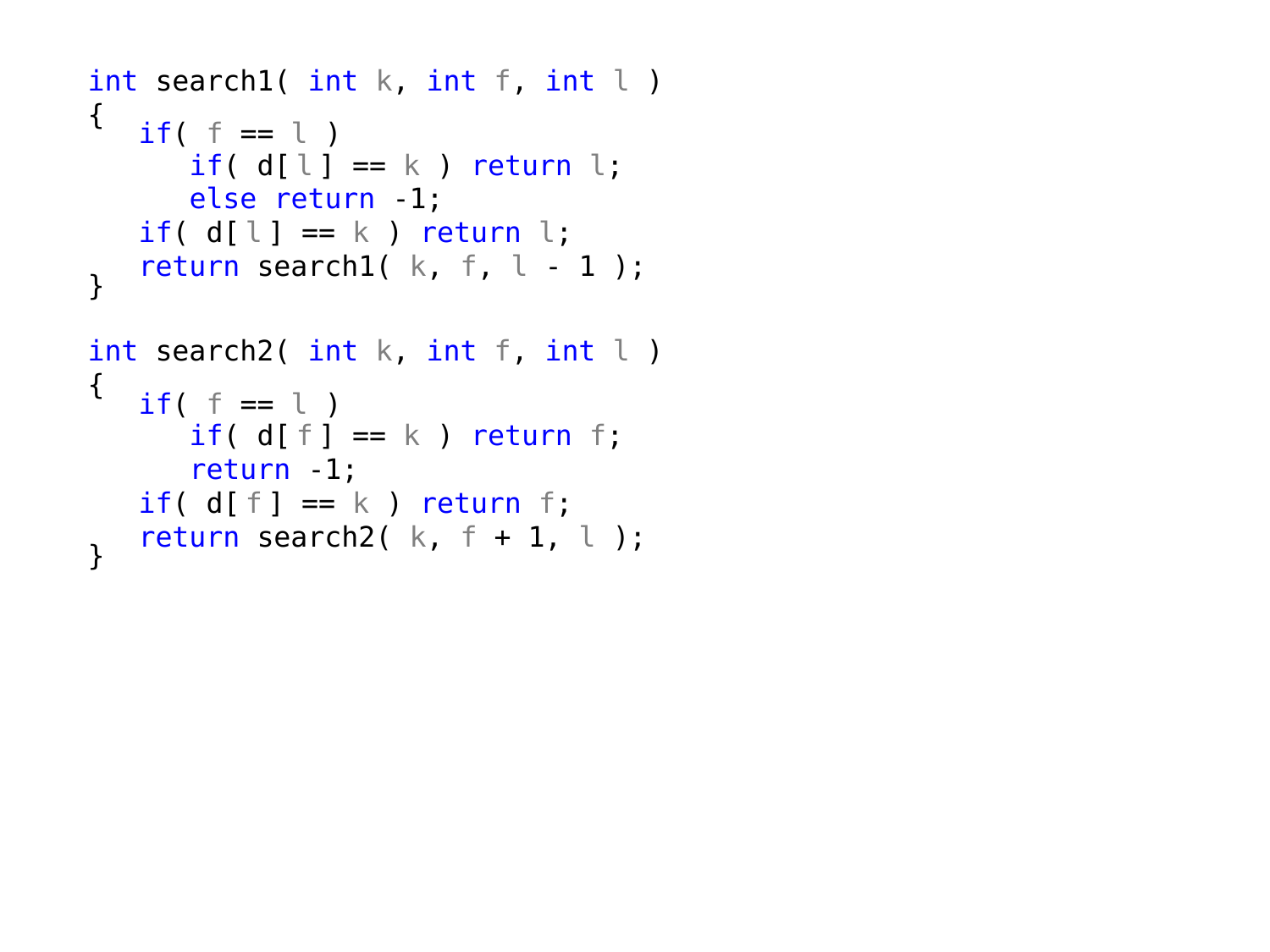

int search1( int k, int f, int l )
{
   if( f == l )
      if( d[l] == k ) return l;
      else return -1;
   if( d[l] == k ) return l;
   return search1( k, f, l - 1 );
}

int search2( int k, int f, int l )
{
   if( f == l )
      if( d[f] == k ) return f;
      return -1;
   if( d[f] == k ) return f;
   return search2( k, f + 1, l );
}